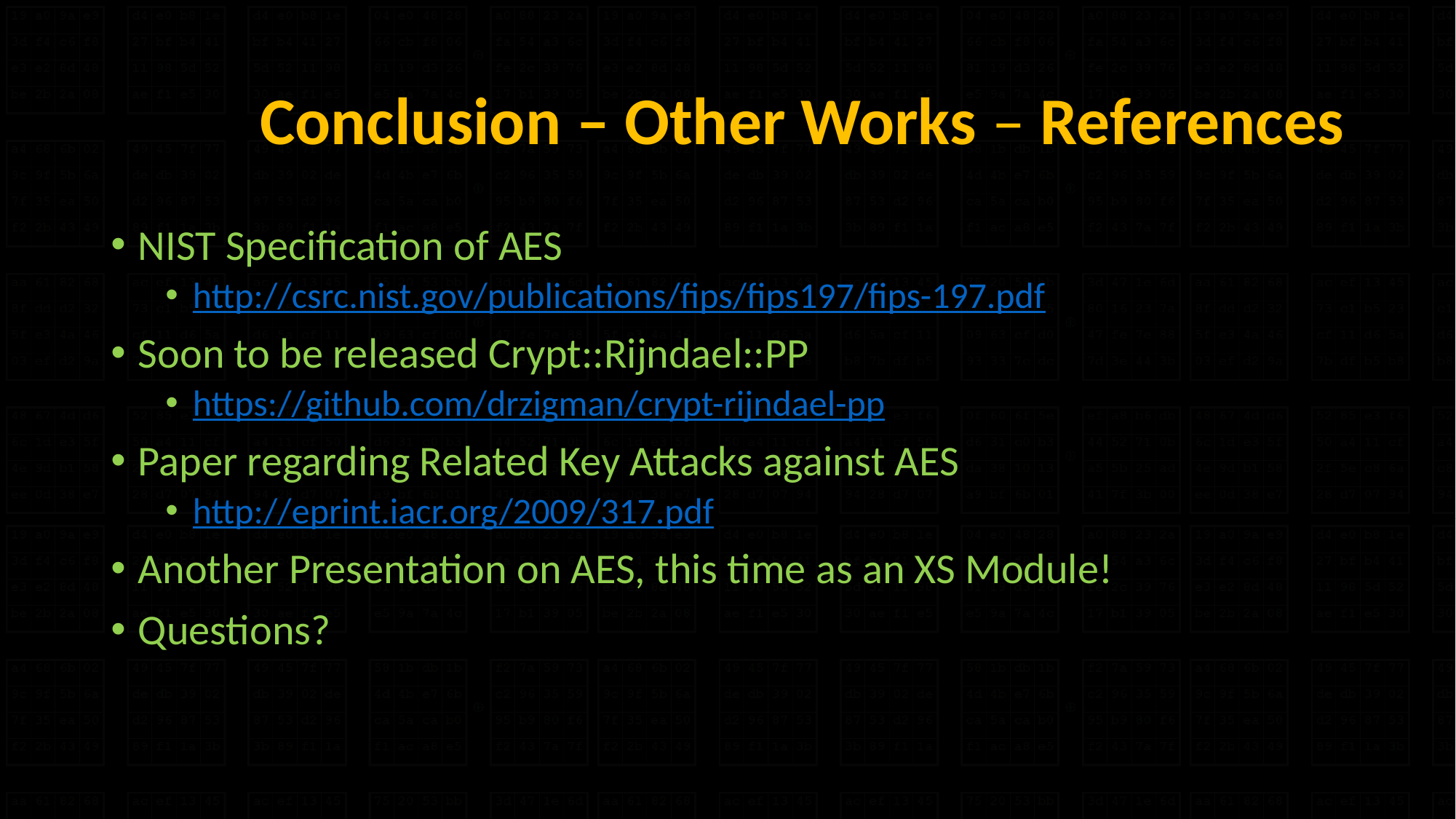

# Conclusion – Other Works – References
NIST Specification of AES
http://csrc.nist.gov/publications/fips/fips197/fips-197.pdf
Soon to be released Crypt::Rijndael::PP
https://github.com/drzigman/crypt-rijndael-pp
Paper regarding Related Key Attacks against AES
http://eprint.iacr.org/2009/317.pdf
Another Presentation on AES, this time as an XS Module!
Questions?